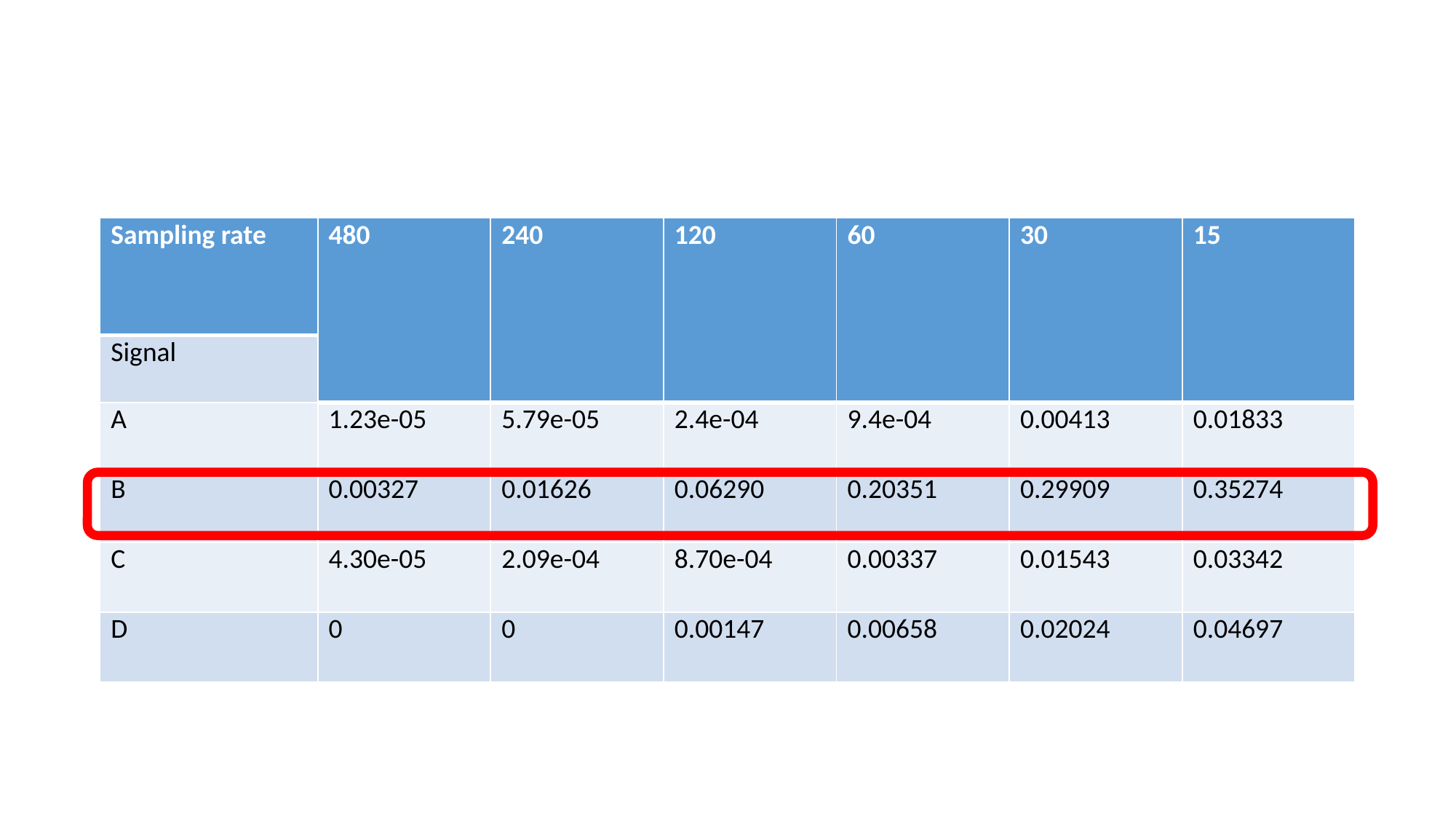

#
| Sampling rate | 480 | 240 | 120 | 60 | 30 | 15 |
| --- | --- | --- | --- | --- | --- | --- |
| Signal |  |  |  |  |  |  |
| A | 1.23e-05 | 5.79e-05 | 2.4e-04 | 9.4e-04 | 0.00413 | 0.01833 |
| B | 0.00327 | 0.01626 | 0.06290 | 0.20351 | 0.29909 | 0.35274 |
| C | 4.30e-05 | 2.09e-04 | 8.70e-04 | 0.00337 | 0.01543 | 0.03342 |
| D | 0 | 0 | 0.00147 | 0.00658 | 0.02024 | 0.04697 |